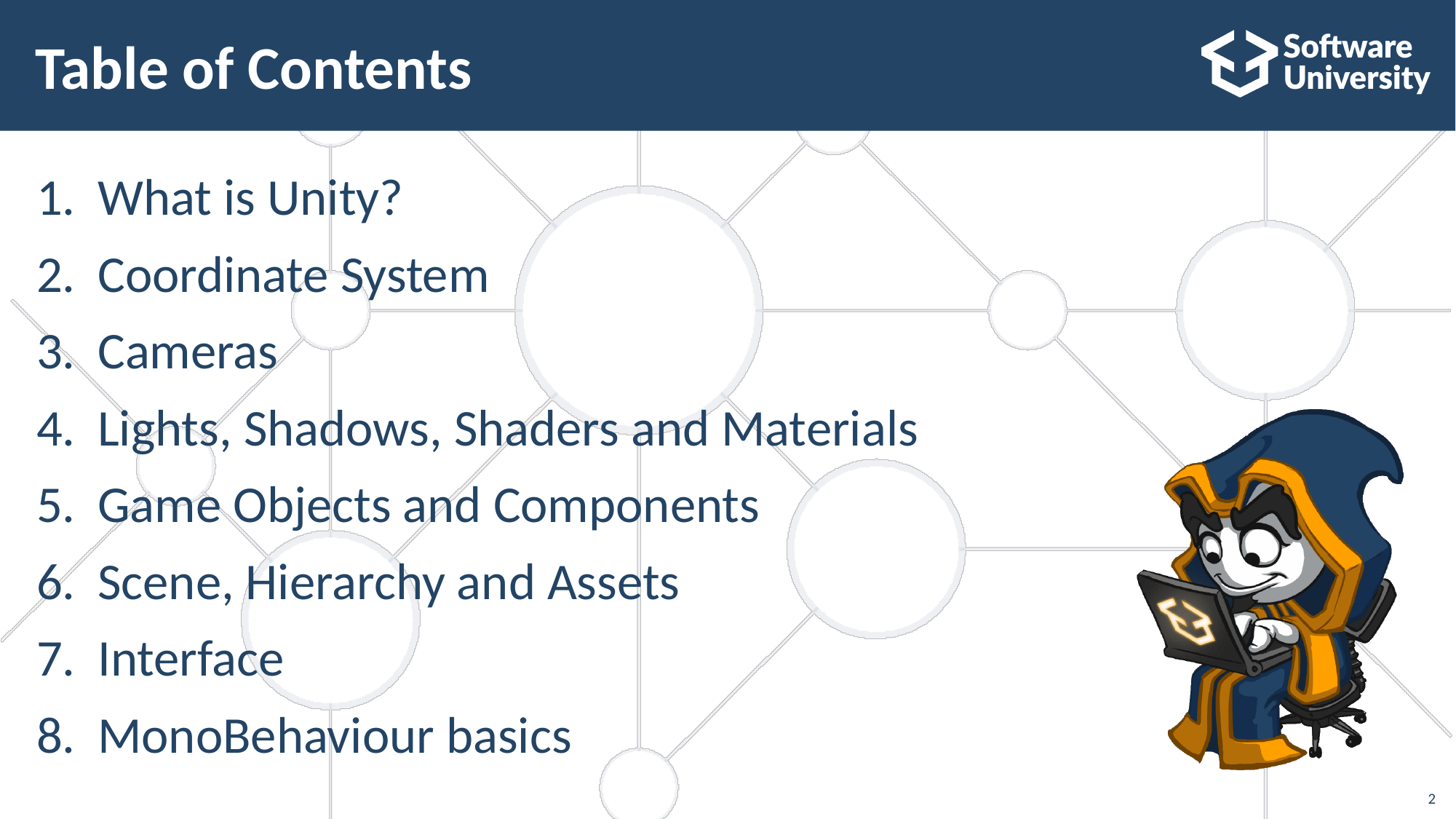

# Table of Contents
What is Unity?
Coordinate System
Cameras
Lights, Shadows, Shaders and Materials
Game Objects and Components
Scene, Hierarchy and Assets
Interface
MonoBehaviour basics
2